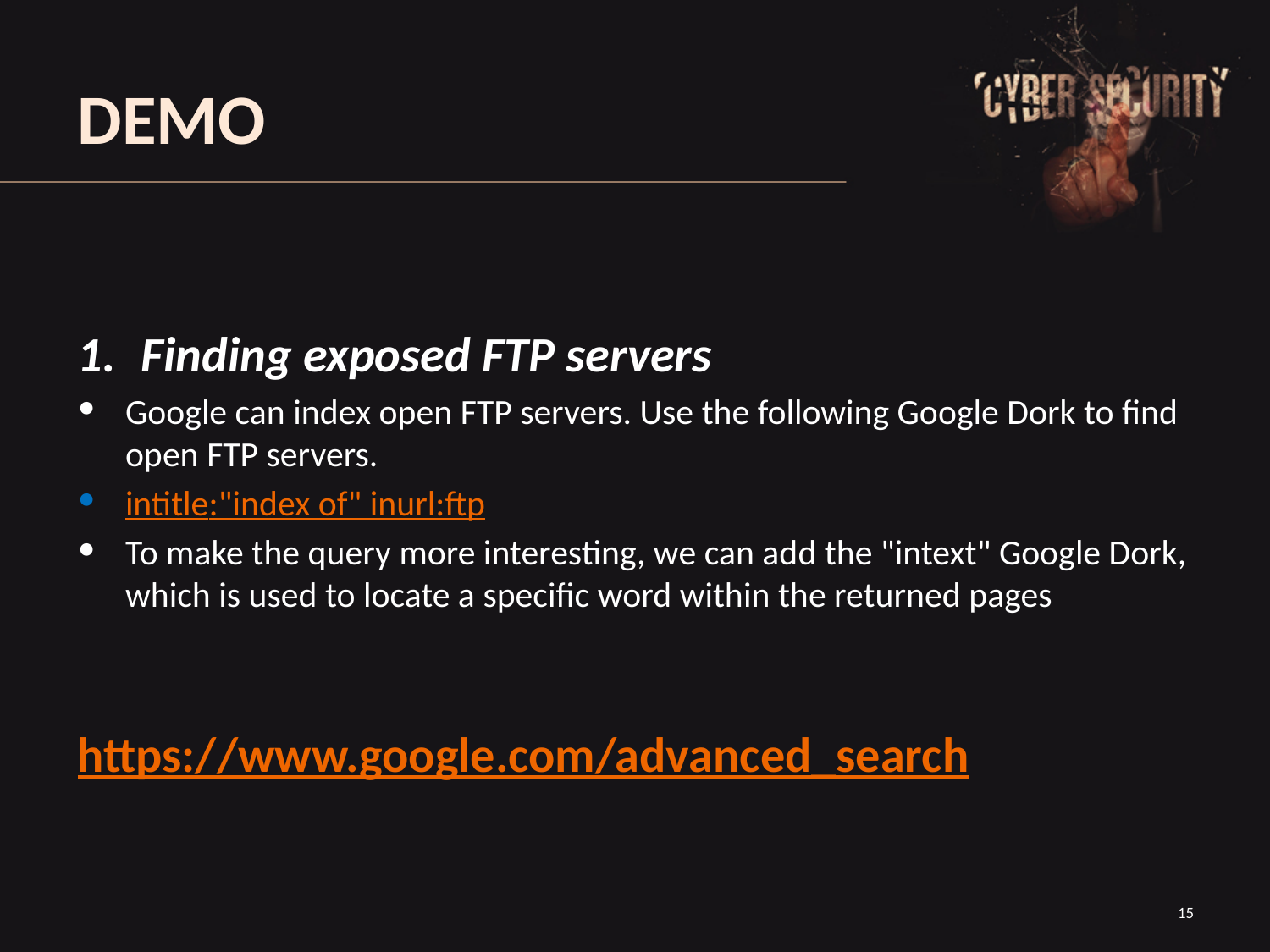

# DEMO
Finding exposed FTP servers
Google can index open FTP servers. Use the following Google Dork to find open FTP servers.
intitle:"index of" inurl:ftp
To make the query more interesting, we can add the "intext" Google Dork, which is used to locate a specific word within the returned pages

https://www.google.com/advanced_search

15